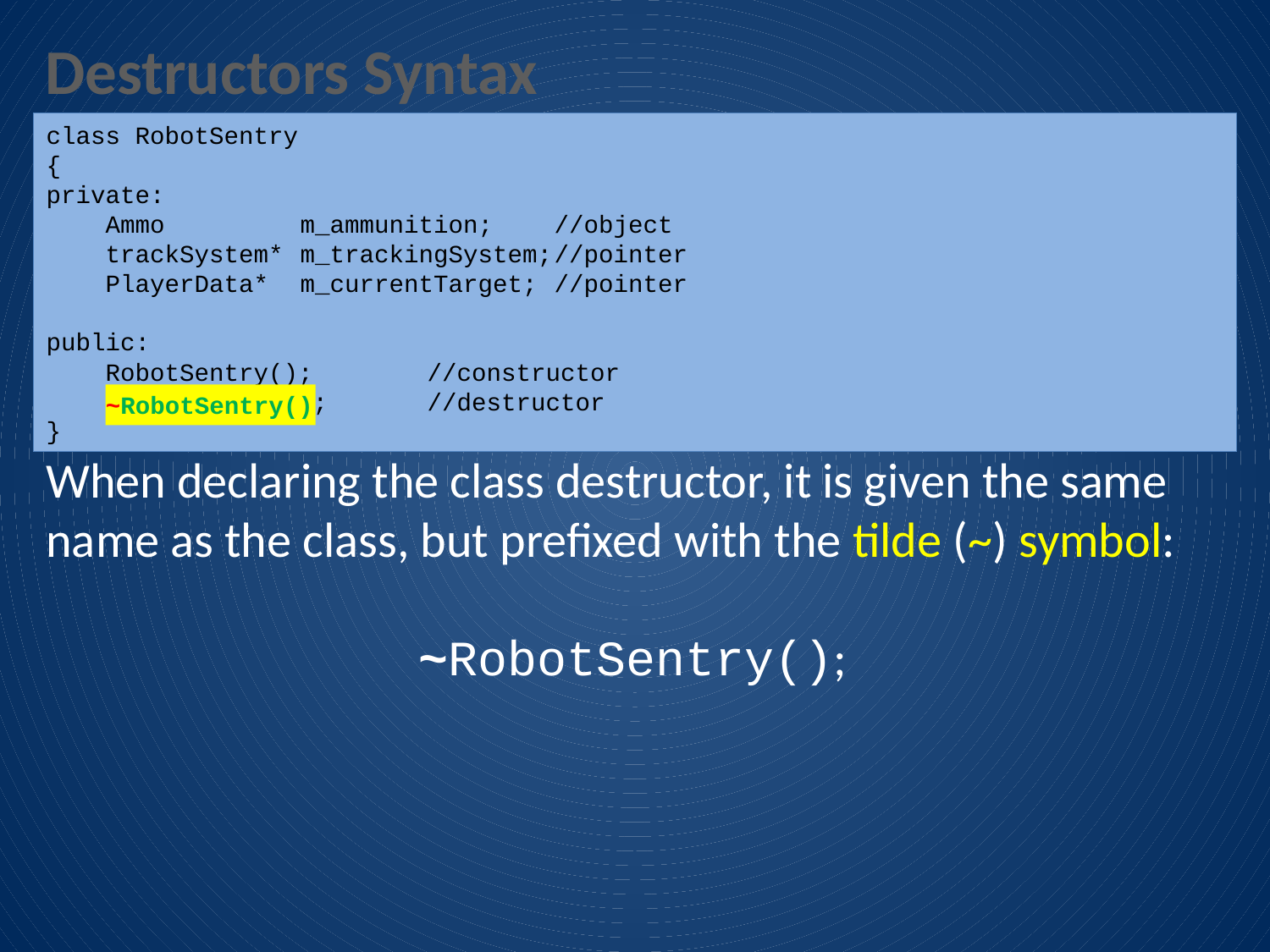

Destructors Syntax
class RobotSentry
{
private:
    Ammo		m_ammunition;	//object
    trackSystem* 	m_trackingSystem;	//pointer
    PlayerData* 	m_currentTarget;	//pointer

public:
    RobotSentry();	//constructor
    ~RobotSentry();  	//destructor
}
~RobotSentry()
When declaring the class destructor, it is given the same name as the class, but prefixed with the tilde (~) symbol:

~RobotSentry();